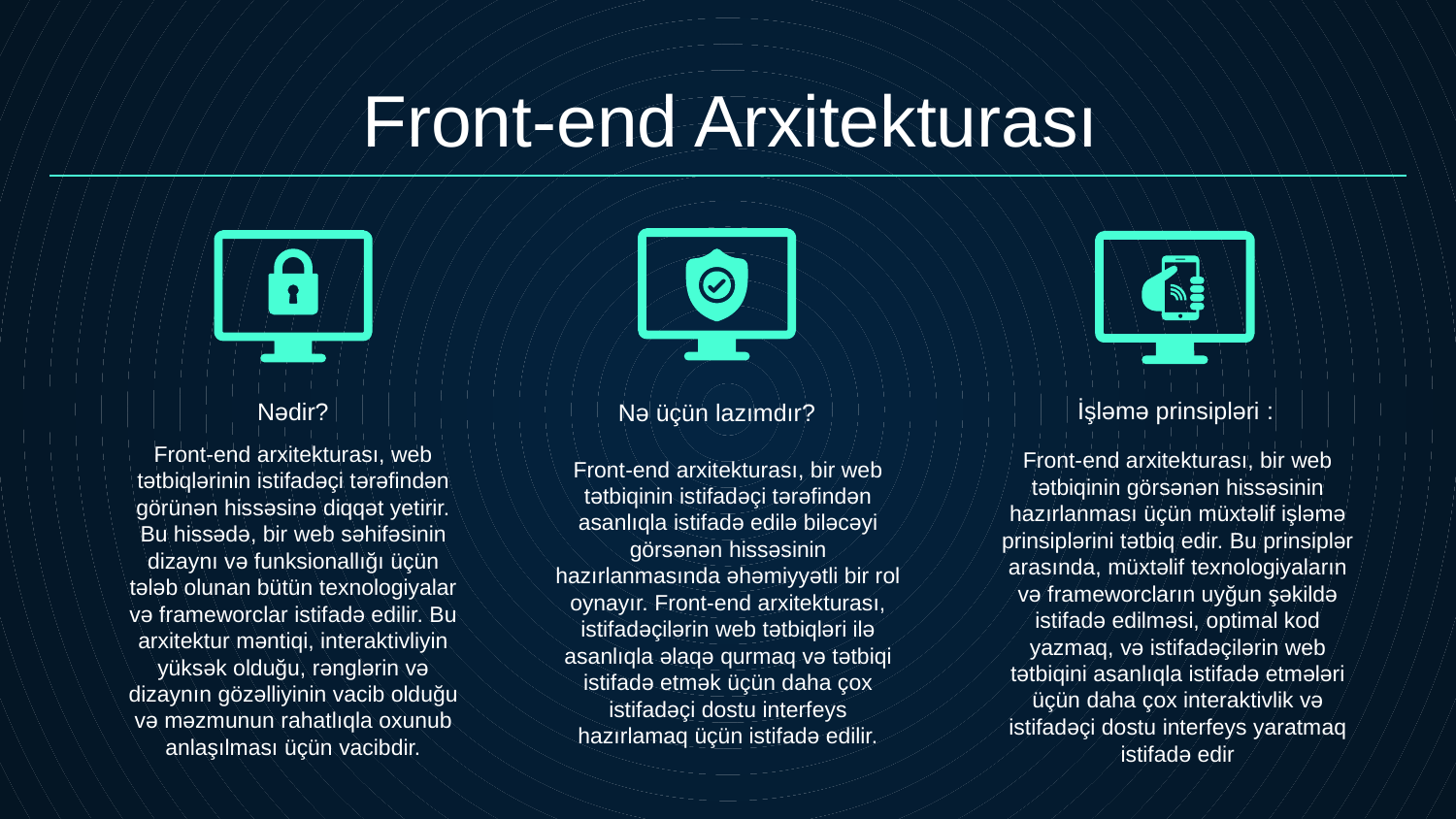

Front-end Arxitekturası

İşləmə prinsipləri :
# Nədir?
Nə üçün lazımdır?
Front-end arxitekturası, web tətbiqlərinin istifadəçi tərəfindən görünən hissəsinə diqqət yetirir. Bu hissədə, bir web səhifəsinin dizaynı və funksionallığı üçün tələb olunan bütün texnologiyalar və frameworclar istifadə edilir. Bu arxitektur məntiqi, interaktivliyin yüksək olduğu, rənglərin və dizaynın gözəlliyinin vacib olduğu və məzmunun rahatlıqla oxunub anlaşılması üçün vacibdir.
Front-end arxitekturası, bir web tətbiqinin görsənən hissəsinin hazırlanması üçün müxtəlif işləmə prinsiplərini tətbiq edir. Bu prinsiplər arasında, müxtəlif texnologiyaların və frameworcların uyğun şəkildə istifadə edilməsi, optimal kod yazmaq, və istifadəçilərin web tətbiqini asanlıqla istifadə etmələri üçün daha çox interaktivlik və istifadəçi dostu interfeys yaratmaq istifadə edir
Front-end arxitekturası, bir web tətbiqinin istifadəçi tərəfindən asanlıqla istifadə edilə biləcəyi görsənən hissəsinin hazırlanmasında əhəmiyyətli bir rol oynayır. Front-end arxitekturası, istifadəçilərin web tətbiqləri ilə asanlıqla əlaqə qurmaq və tətbiqi istifadə etmək üçün daha çox istifadəçi dostu interfeys hazırlamaq üçün istifadə edilir.